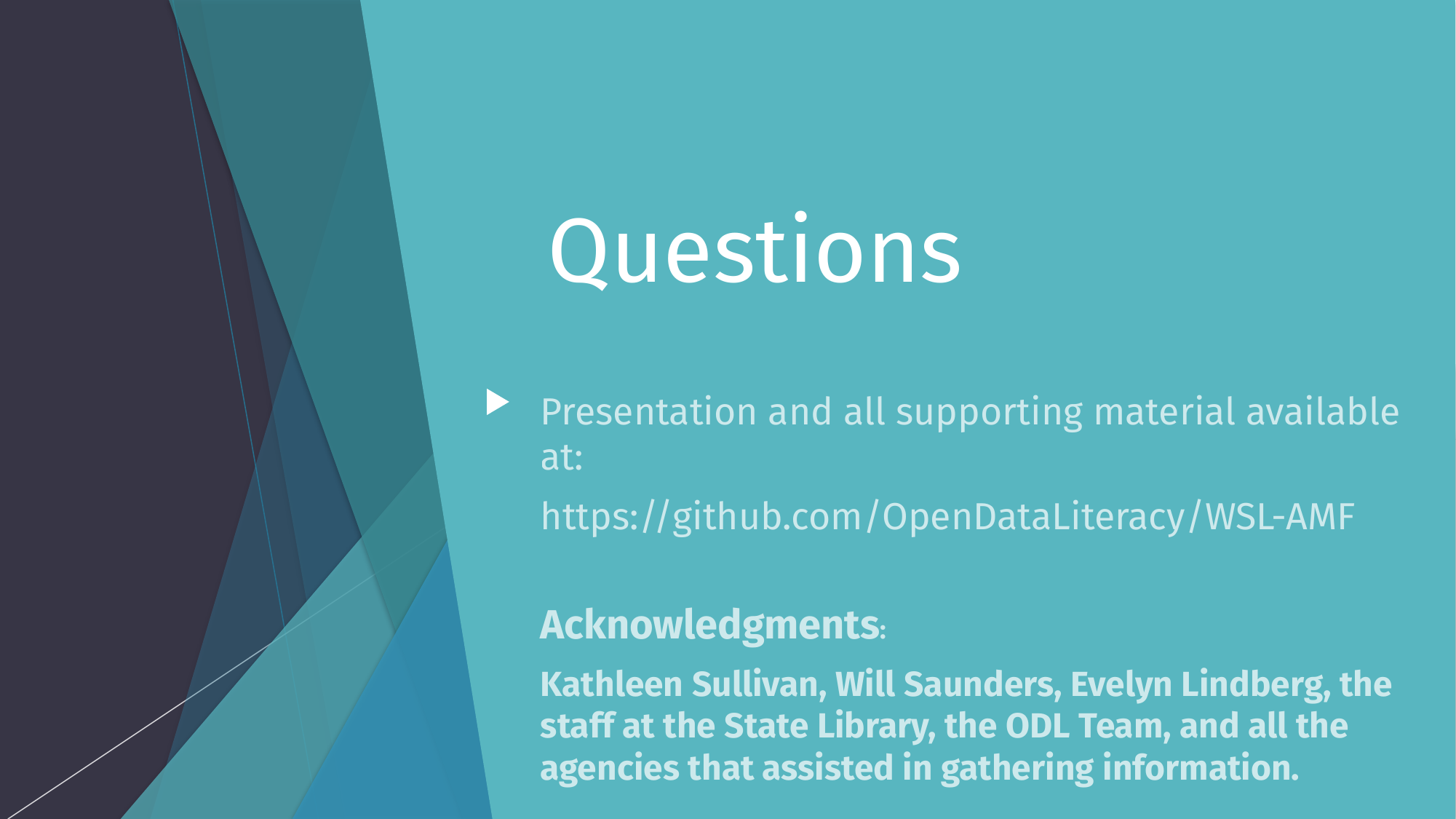

# Questions

Presentation and all supporting material available at:
https://github.com/OpenDataLiteracy/WSL-AMF

Acknowledgments:
Kathleen Sullivan, Will Saunders, Evelyn Lindberg, the staff at the State Library, the ODL Team, and all the agencies that assisted in gathering information.